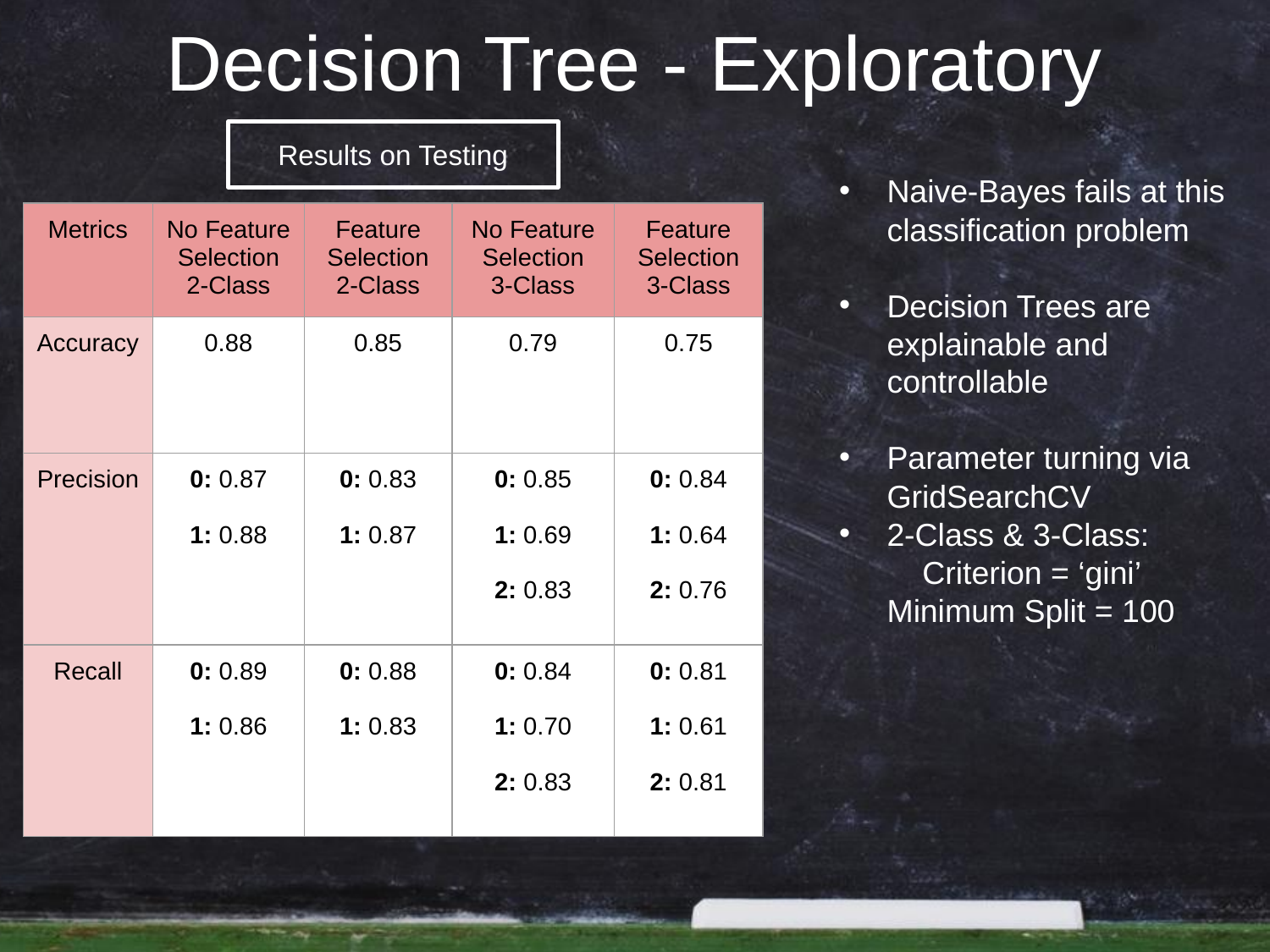

# Decision Tree - Exploratory
Results on Testing
Naive-Bayes fails at this classification problem

Decision Trees are explainable and controllable

Parameter turning via GridSearchCV
2-Class & 3-Class:             Criterion = ‘gini’ Minimum Split = 100

| Metrics | No Feature Selection 2-Class | Feature Selection 2-Class | No Feature Selection 3-Class | Feature Selection 3-Class |
| --- | --- | --- | --- | --- |
| Accuracy | 0.88 | 0.85 | 0.79 | 0.75 |
| Precision | 0: 0.87 1: 0.88 | 0: 0.83 1: 0.87 | 0: 0.85 1: 0.69 2: 0.83 | 0: 0.84 1: 0.64 2: 0.76 |
| Recall | 0: 0.89 1: 0.86 | 0: 0.88 1: 0.83 | 0: 0.84 1: 0.70 2: 0.83 | 0: 0.81 1: 0.61 2: 0.81 |